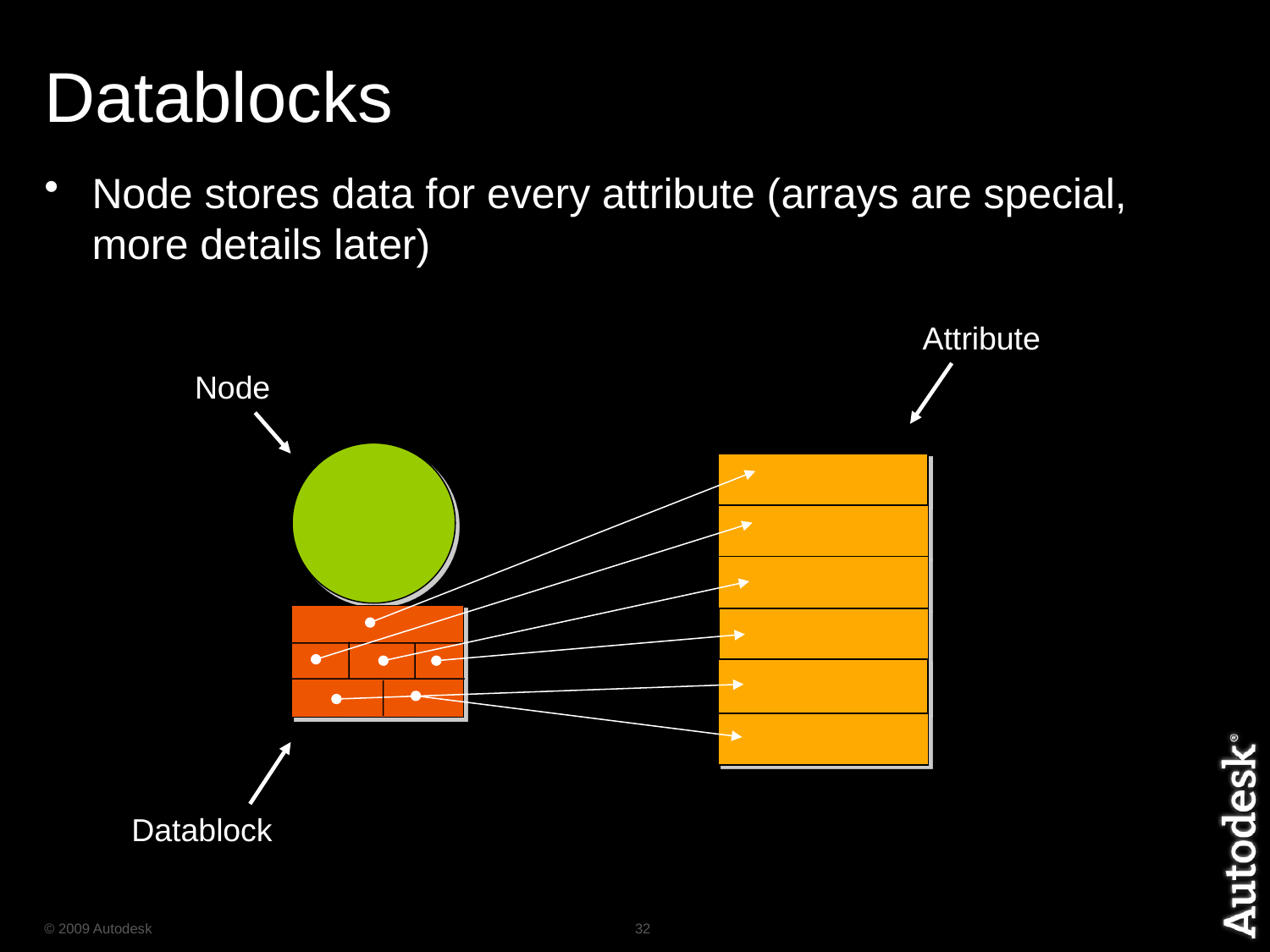

# Datablocks
Node stores data for every attribute (arrays are special, more details later)
Attribute
Node

Datablock